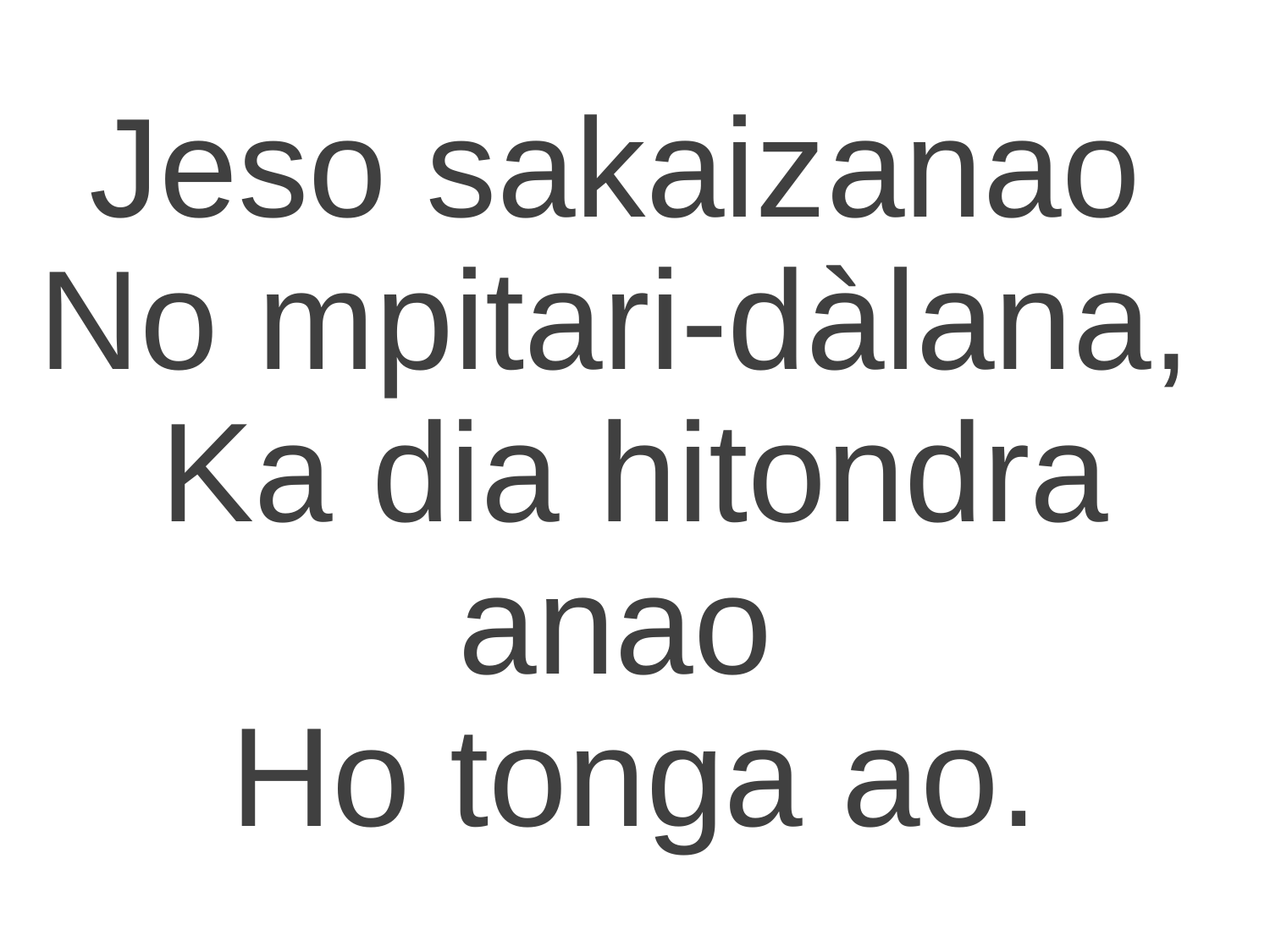

Jeso sakaizanao
No mpitari-dàlana,
Ka dia hitondra anao
Ho tonga ao.